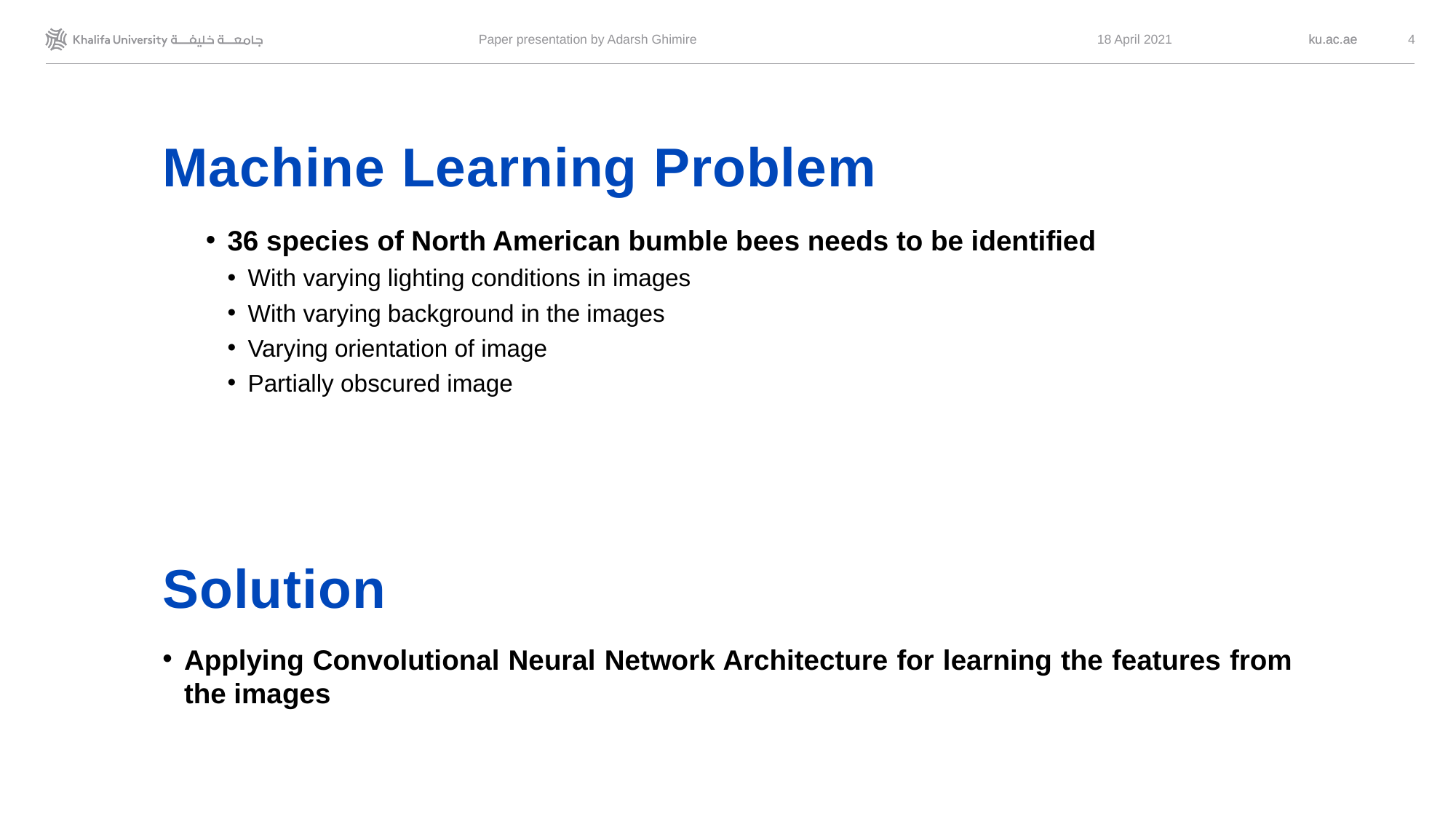

Paper presentation by Adarsh Ghimire
18 April 2021
4
# Machine Learning Problem
36 species of North American bumble bees needs to be identified
With varying lighting conditions in images
With varying background in the images
Varying orientation of image
Partially obscured image

Solution
Applying Convolutional Neural Network Architecture for learning the features from the images